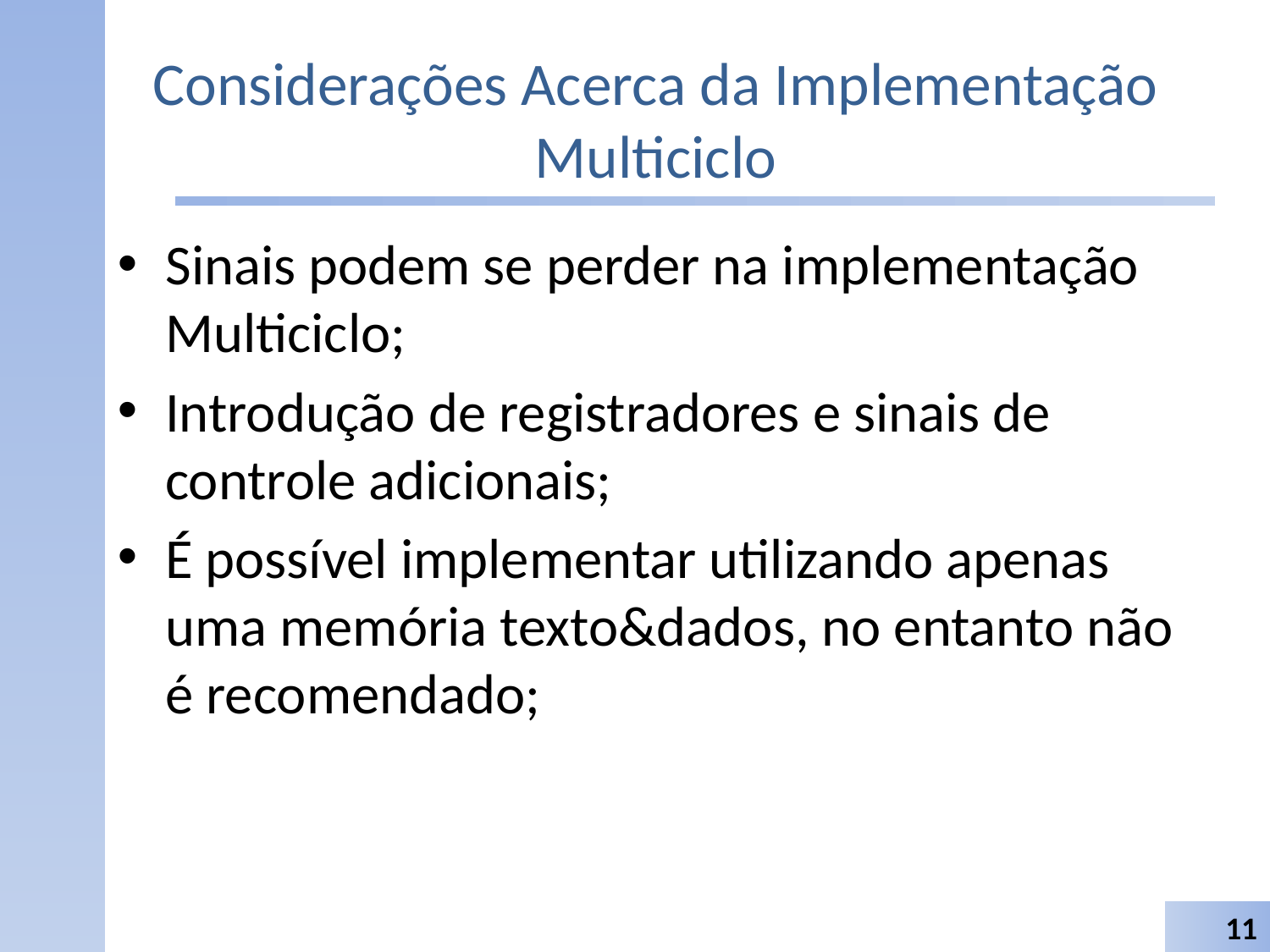

# Considerações Acerca da Implementação Multiciclo
Sinais podem se perder na implementação Multiciclo;
Introdução de registradores e sinais de controle adicionais;
É possível implementar utilizando apenas uma memória texto&dados, no entanto não é recomendado;

11